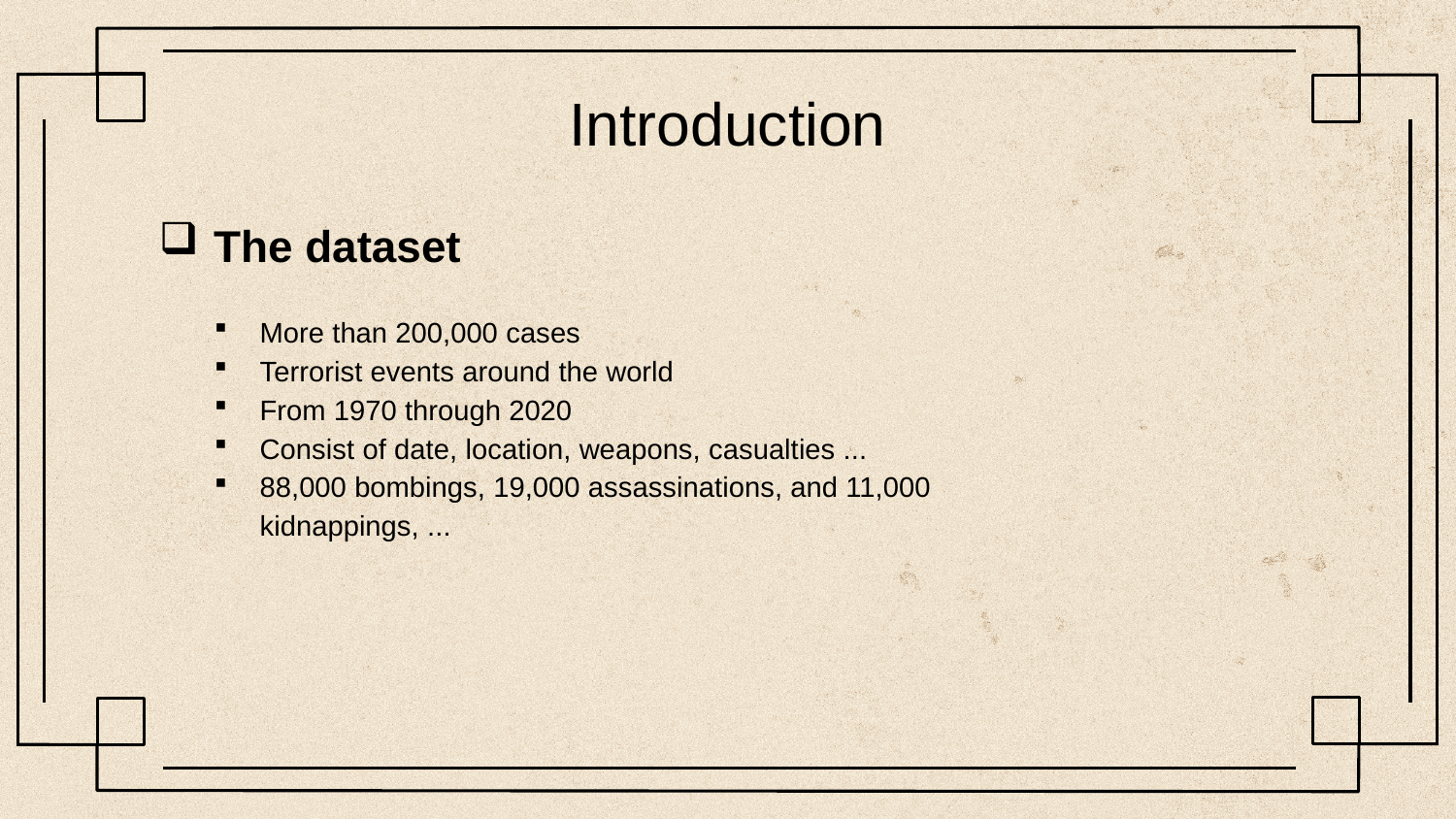

# Introduction
The dataset
More than 200,000 cases
Terrorist events around the world
From 1970 through 2020
Consist of date, location, weapons, casualties ...
88,000 bombings, 19,000 assassinations, and 11,000
kidnappings, ...